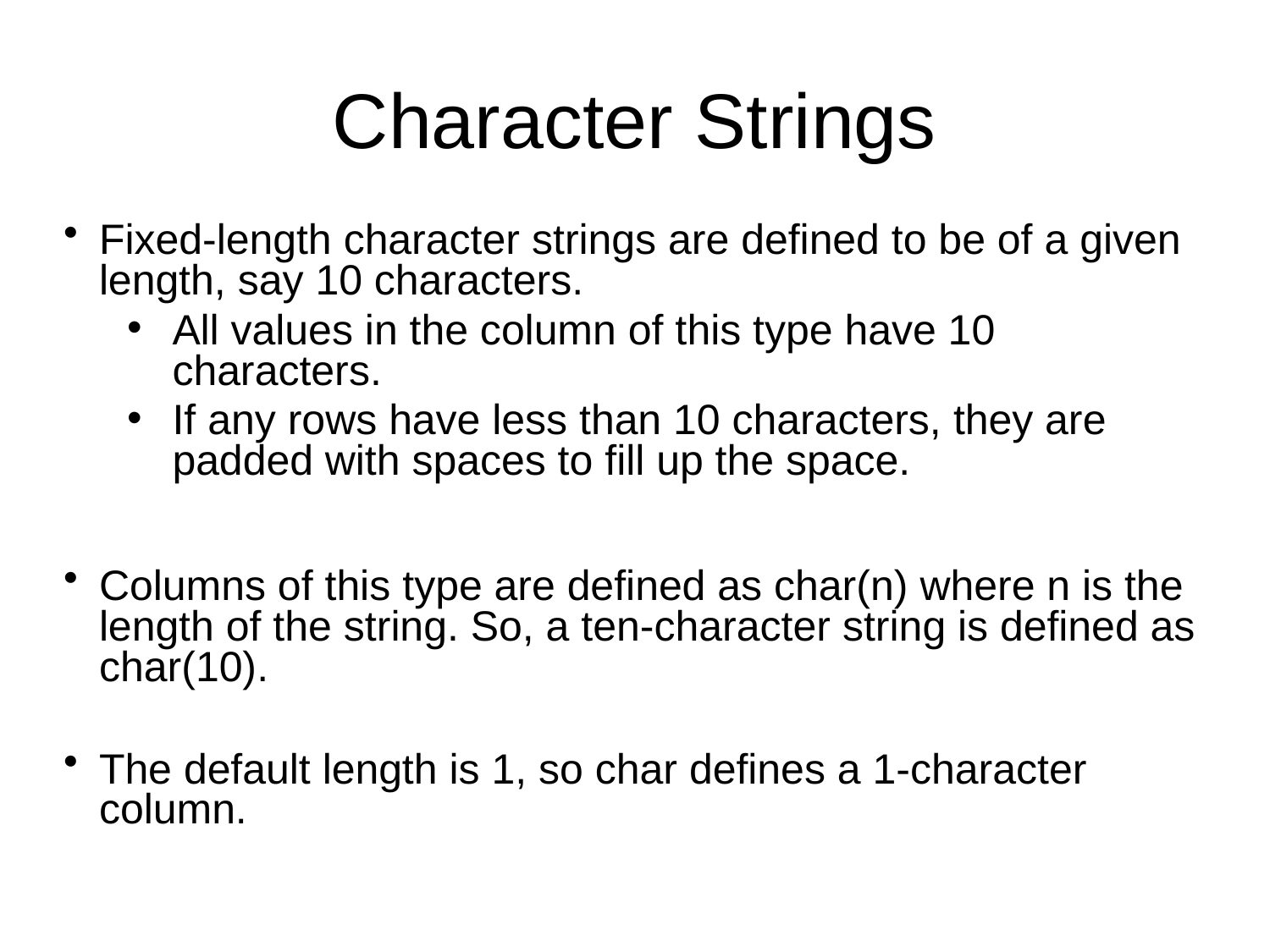

Character Strings
Fixed-length character strings are defined to be of a given length, say 10 characters.
All values in the column of this type have 10 characters.
If any rows have less than 10 characters, they are padded with spaces to fill up the space.

Columns of this type are defined as char(n) where n is the length of the string. So, a ten-character string is defined as char(10).

The default length is 1, so char defines a 1-character column.